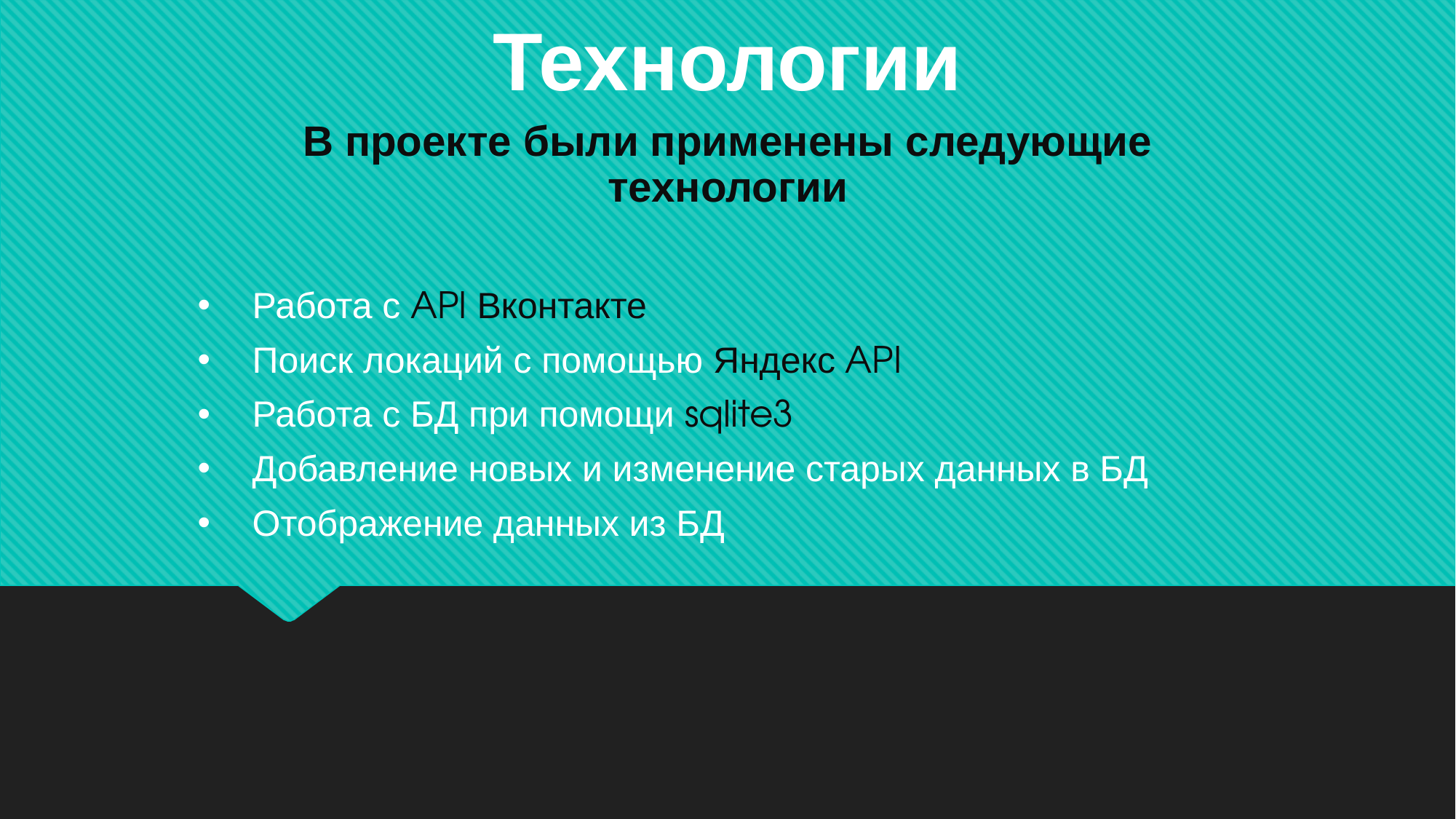

Технологии
В проекте были применены следующие технологии

Работа с API Вконтакте
Поиск локаций с помощью Яндекс API
Работа с БД при помощи sqlite3
Добавление новых и изменение старых данных в БД
Отображение данных из БД